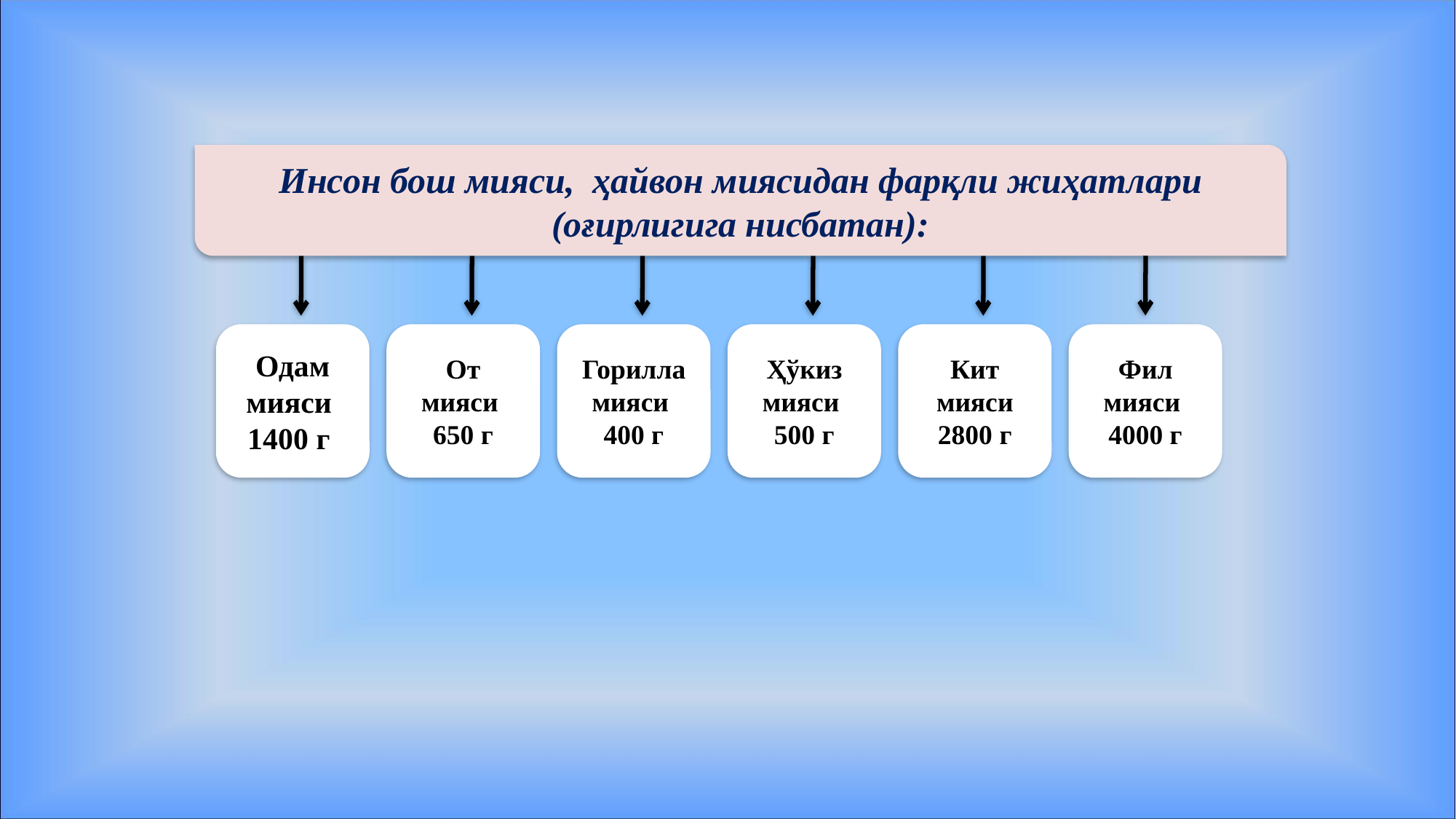

Инсон бош мияси,  ҳайвон миясидан фарқли жиҳатлари (оғирлигига нисбатан):
Одам мияси  1400 г
От мияси  650 г
Горилла мияси  400 г
Ҳўкиз мияси  500 г
Кит мияси 2800 г
Фил мияси  4000 г